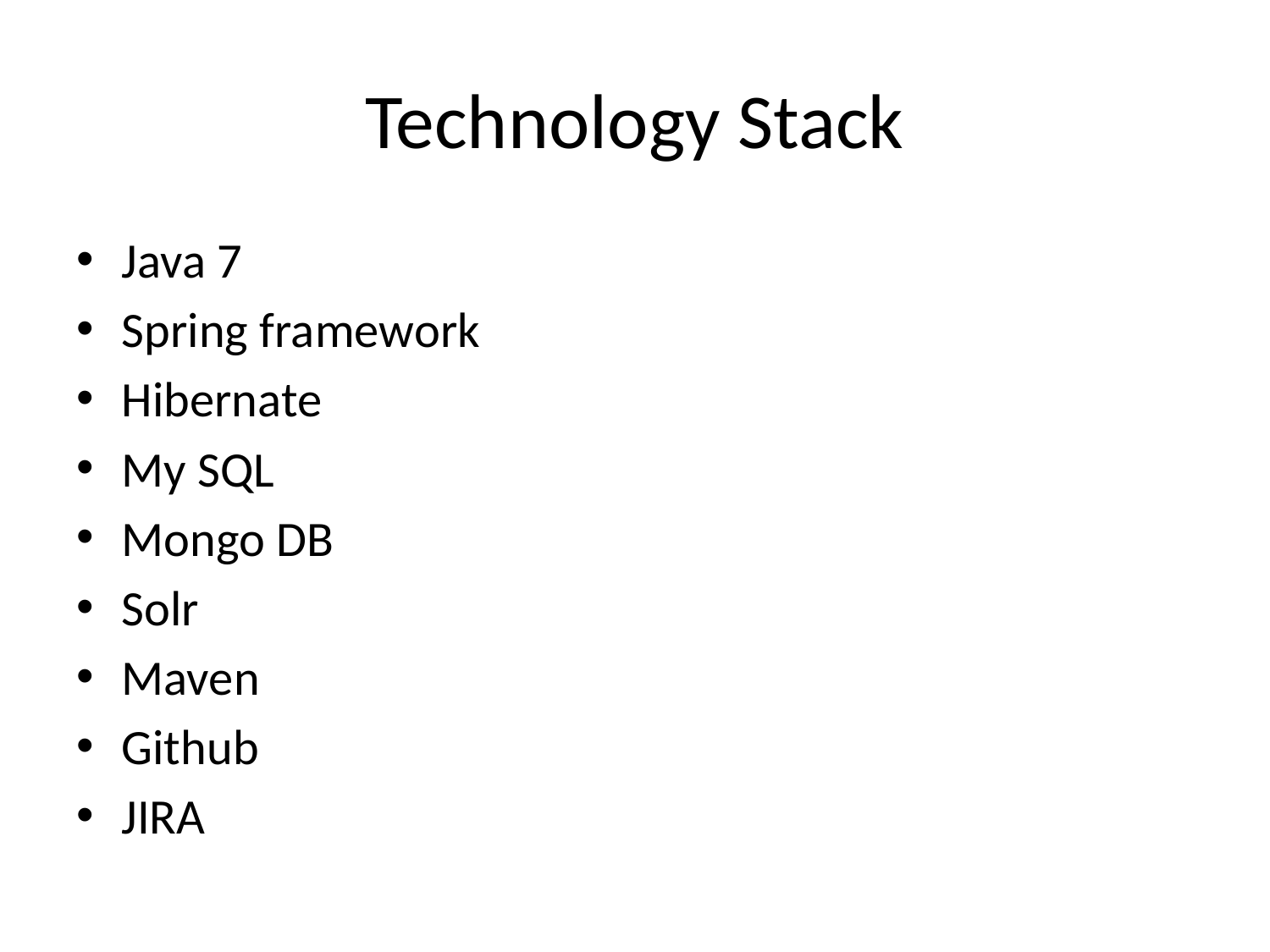

# Technology Stack
Java 7
Spring framework
Hibernate
My SQL
Mongo DB
Solr
Maven
Github
JIRA